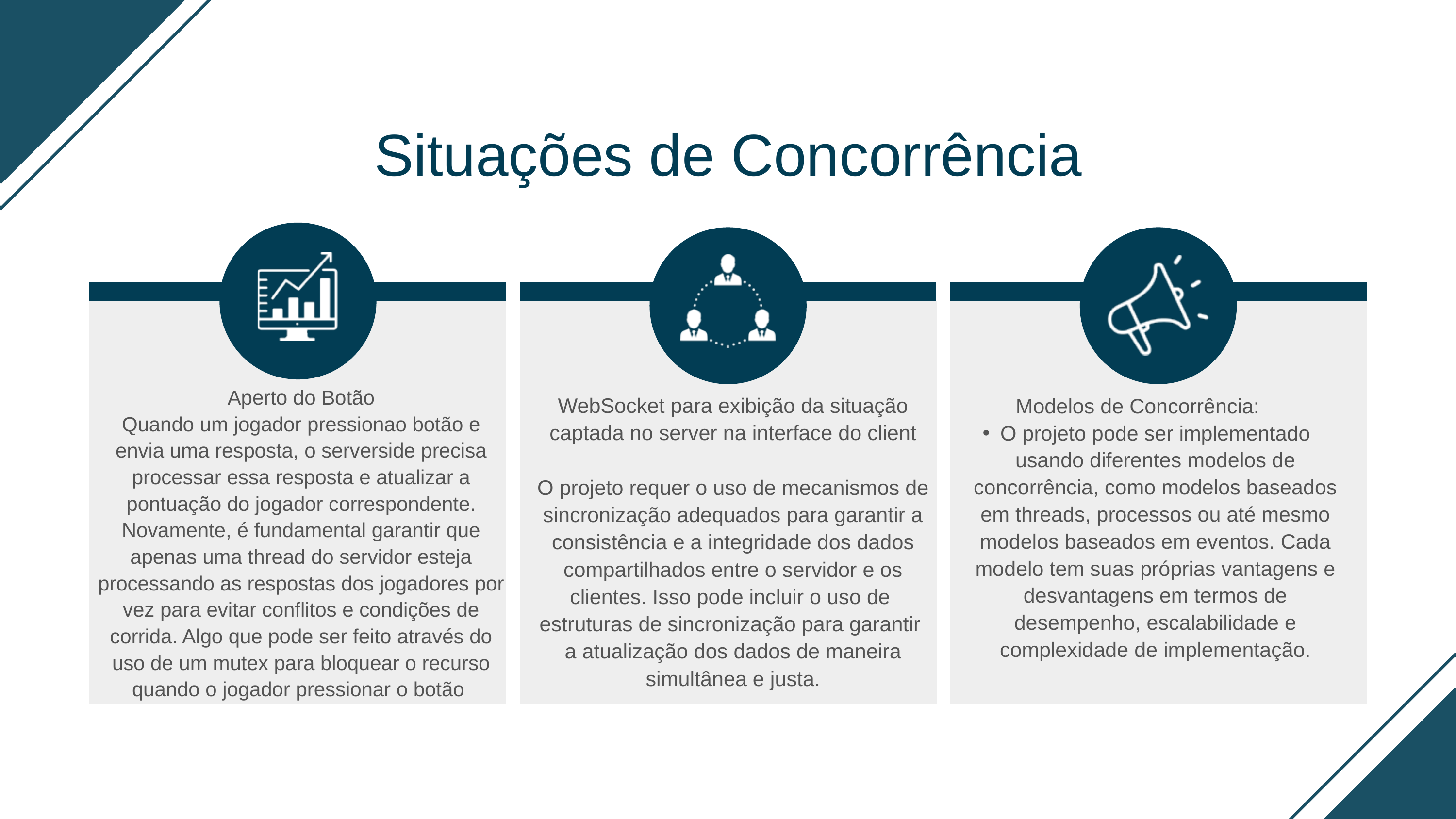

Situações de Concorrência

Aperto do Botão
Quando um jogador pressionao botão e envia uma resposta, o serverside precisa processar essa resposta e atualizar a pontuação do jogador correspondente. Novamente, é fundamental garantir que apenas uma thread do servidor esteja processando as respostas dos jogadores por vez para evitar conflitos e condições de corrida. Algo que pode ser feito através do uso de um mutex para bloquear o recurso quando o jogador pressionar o botão
WebSocket para exibição da situação captada no server na interface do client

O projeto requer o uso de mecanismos de sincronização adequados para garantir a consistência e a integridade dos dados compartilhados entre o servidor e os clientes. Isso pode incluir o uso de  estruturas de sincronização para garantir  a atualização dos dados de maneira simultânea e justa.
Modelos de Concorrência:
O projeto pode ser implementado usando diferentes modelos de concorrência, como modelos baseados em threads, processos ou até mesmo modelos baseados em eventos. Cada modelo tem suas próprias vantagens e desvantagens em termos de desempenho, escalabilidade e complexidade de implementação.